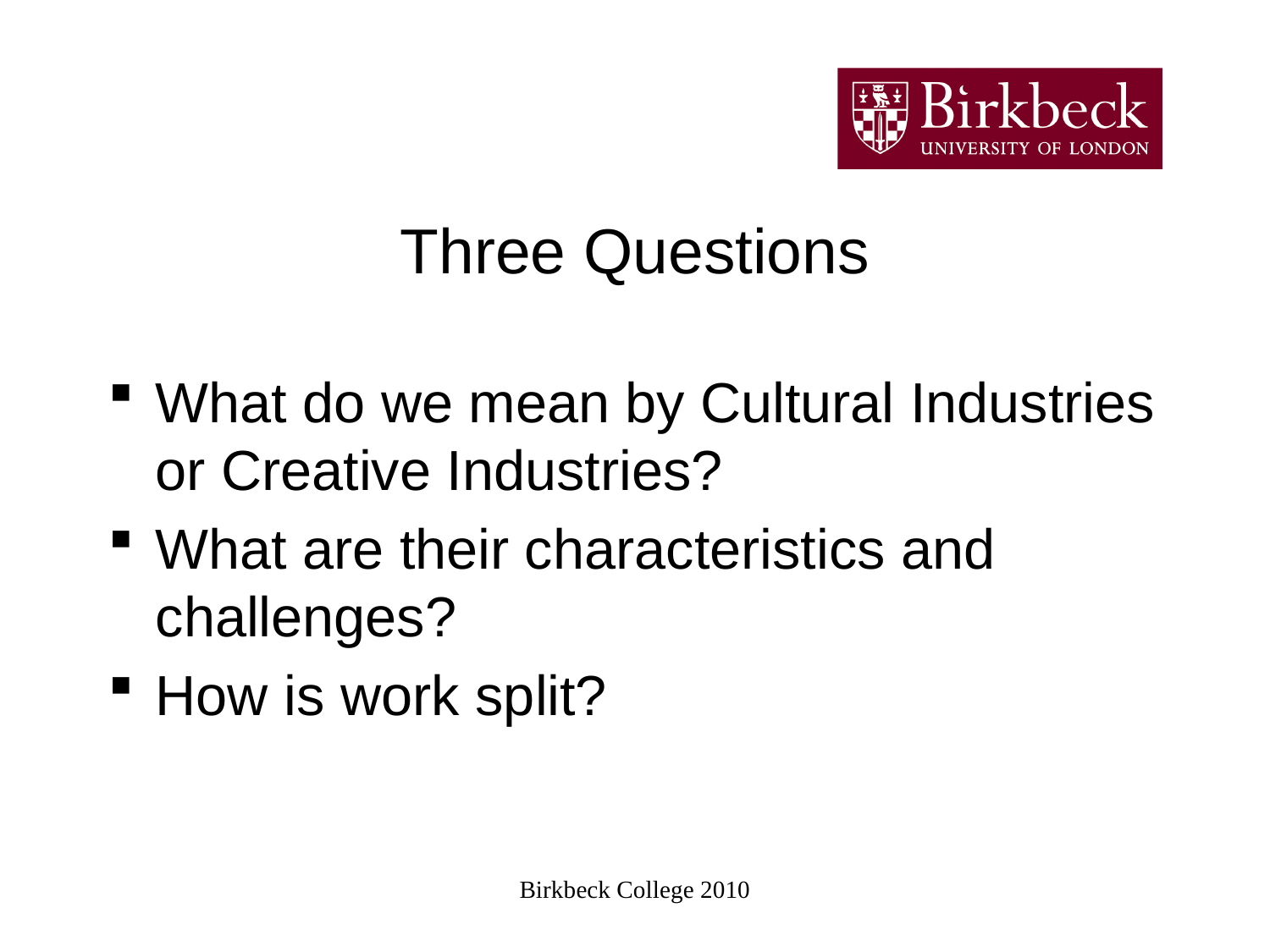

# Three Questions
What do we mean by Cultural Industries or Creative Industries?
What are their characteristics and challenges?
How is work split?
Birkbeck College 2010